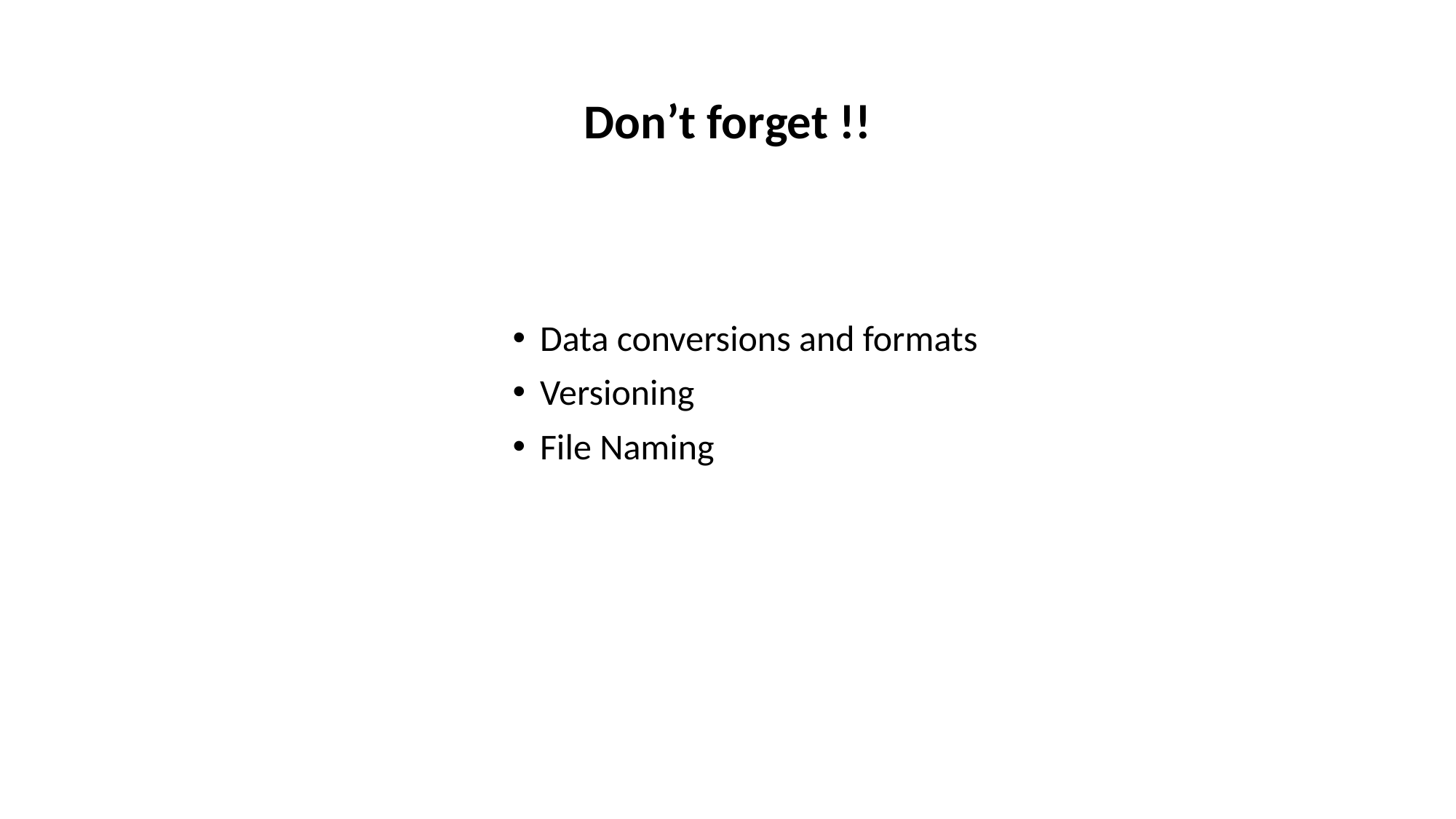

# Don’t forget !!
Data conversions and formats
Versioning
File Naming